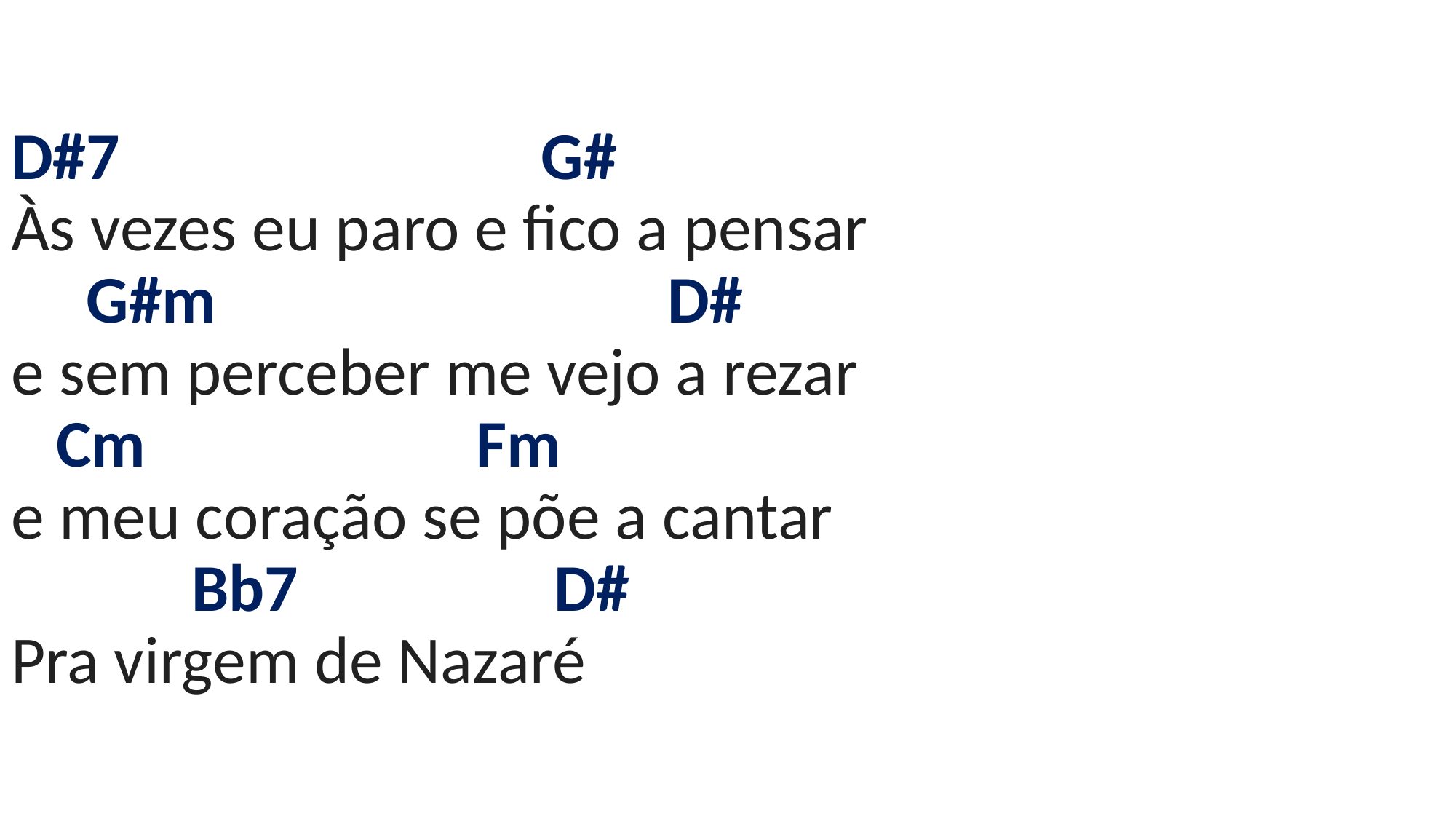

# D#7                            G# Às vezes eu paro e fico a pensar G#m                              D# e sem perceber me vejo a rezar Cm                      Fm e meu coração se põe a cantar Bb7                 D# Pra virgem de Nazaré